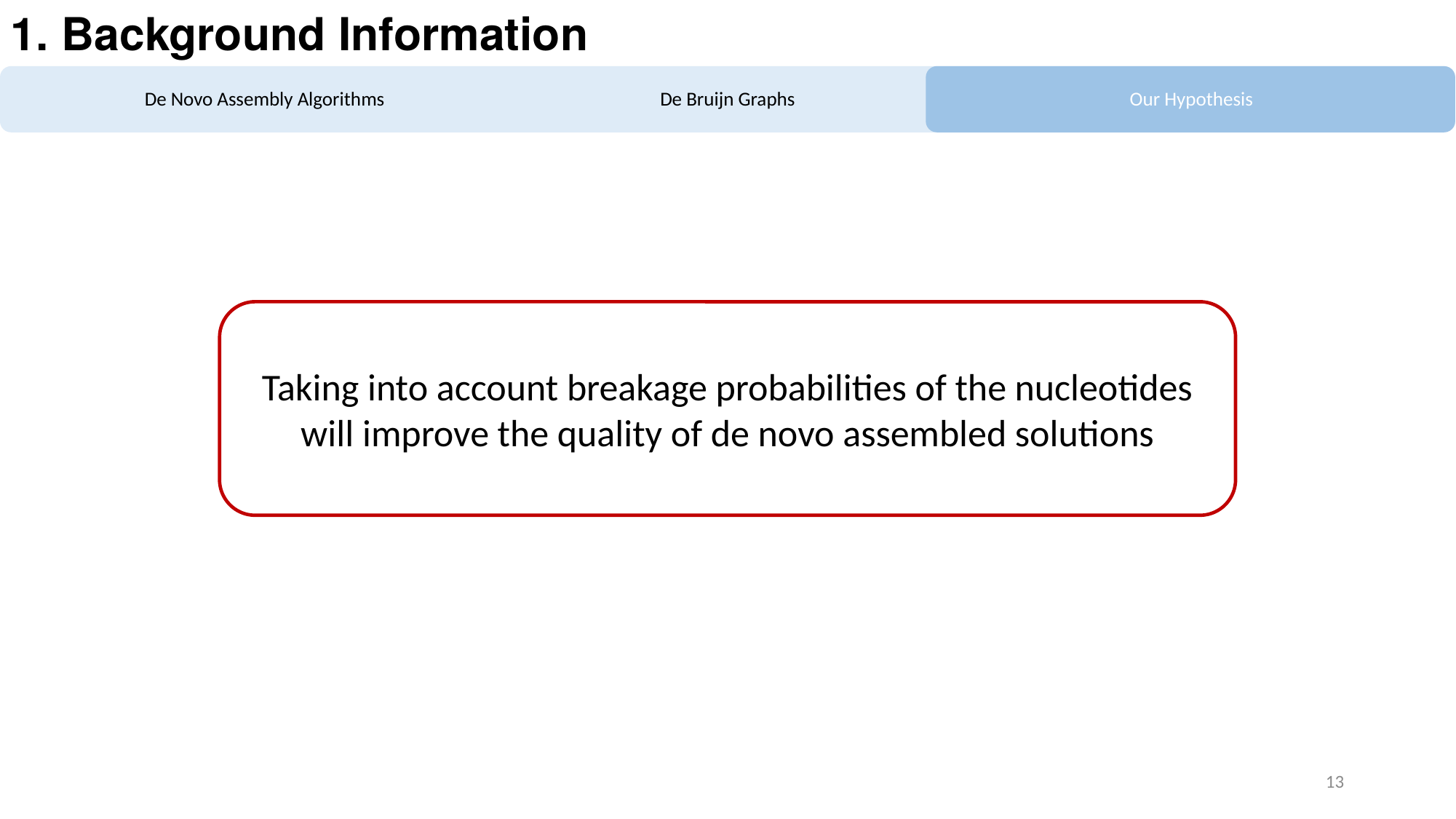

1. Background Information

Our Hypothesis
De Novo Assembly Algorithms
De Bruijn Graphs

Taking into account breakage probabilities of the nucleotides will improve the quality of de novo assembled solutions

13